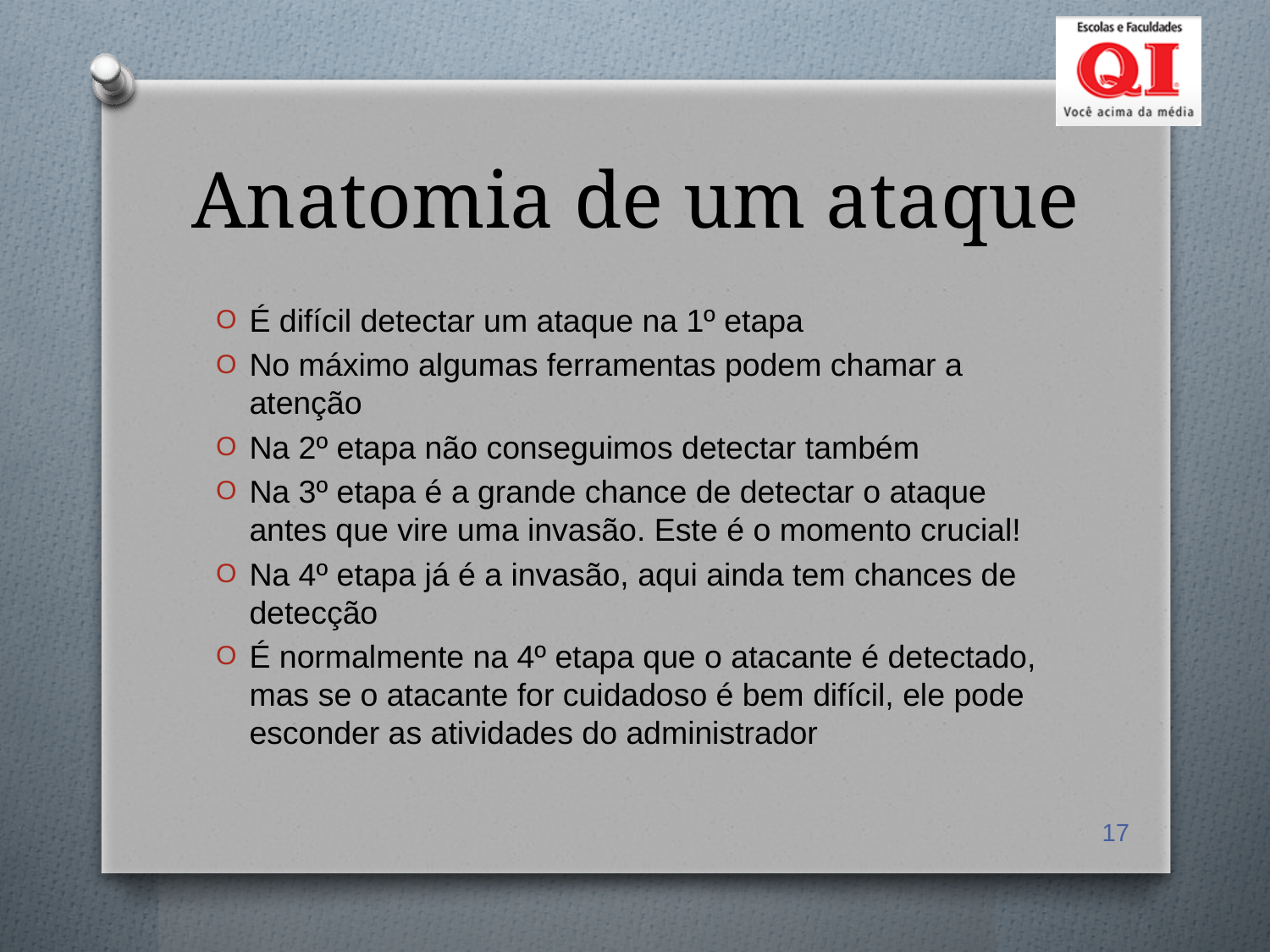

# Anatomia de um ataque
É difícil detectar um ataque na 1º etapa
No máximo algumas ferramentas podem chamar a atenção
Na 2º etapa não conseguimos detectar também
Na 3º etapa é a grande chance de detectar o ataque antes que vire uma invasão. Este é o momento crucial!
Na 4º etapa já é a invasão, aqui ainda tem chances de detecção
É normalmente na 4º etapa que o atacante é detectado, mas se o atacante for cuidadoso é bem difícil, ele pode esconder as atividades do administrador
17